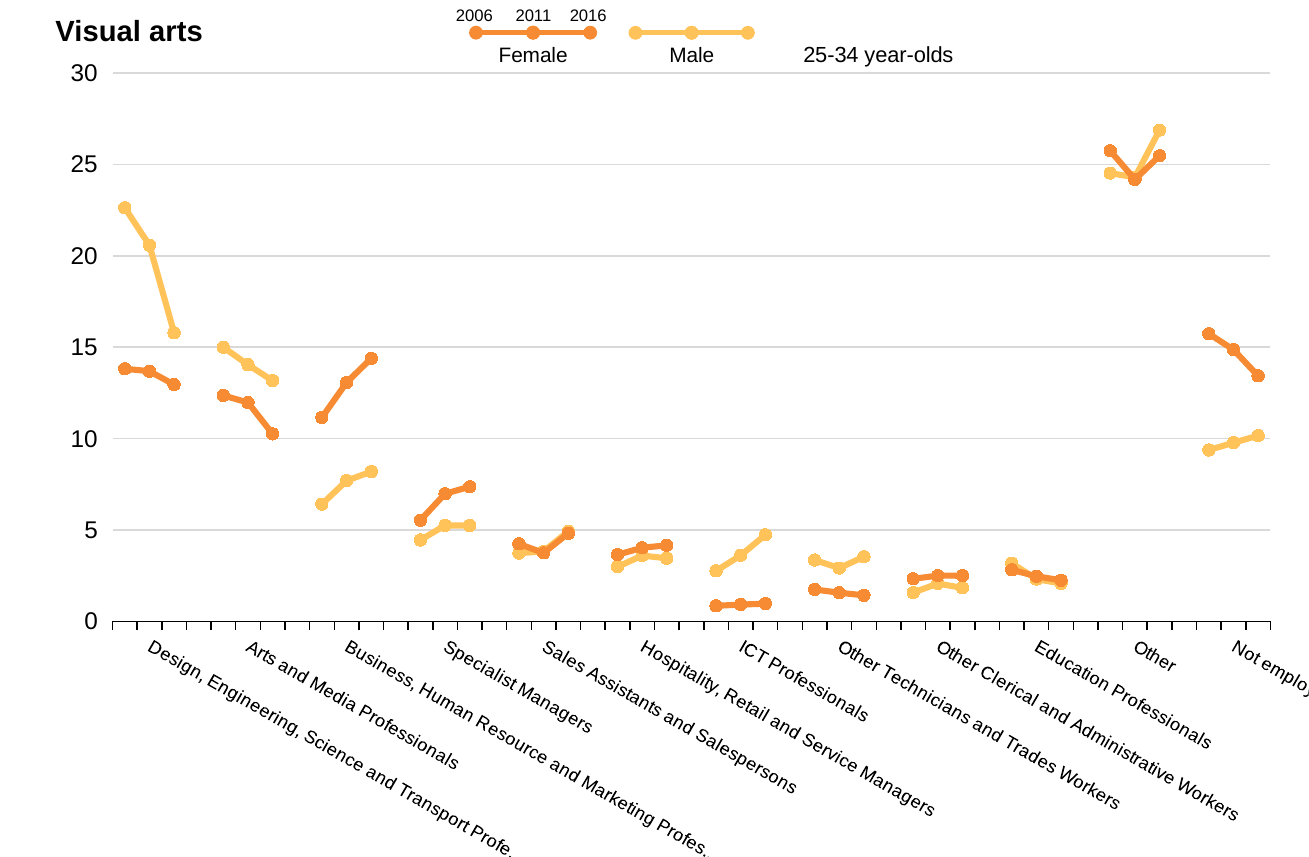

2006
2011
2016
Female
Male
Visual arts
25-34 year-olds

### Chart

| Category | Male | Female |
|---|---|---|
|  | 22.63474317055163 | 13.823578455894614 |
| Design, Engineering, Science and Transport Professionals | 20.589346429920667 | 13.691050094319849 |
|  | 15.792210793944298 | 12.957363682690676 |
|  | None | None |
|  | 14.998417888408397 | 12.36173642376744 |
| Arts and Media Professionals | 14.04608991310918 | 11.976524837560259 |
|  | 13.168843175777187 | 10.256497367080007 |
|  | None | None |
|  | 6.4128256513026045 | 11.161136123617364 |
| Business, Human Resource and Marketing Professionals | 7.69928220627125 | 13.06644309369105 |
|  | 8.193690049693748 | 14.391031085442501 |
|  | None | None |
|  | 4.451007277713321 | 5.536101384025346 |
| Specialist Managers | 5.251227805062335 | 6.983860825822679 |
|  | 5.240956893562926 | 7.365381348734499 |
|  | None | None |
|  | 3.7337833561860565 | 4.235451058862765 |
| Sales Assistants and Salespersons | 3.8307517944843217 | 3.7434500104799833 |
|  | 4.928926383913094 | 4.8173942585357565 |
|  | None | None |
|  | 2.984917202826706 | 3.6462675782335614 |
| Hospitality, Retail and Service Managers | 3.59652436720816 | 4.0285055543911135 |
|  | 3.449670634462036 | 4.161712247324614 |
|  | None | None |
|  | 2.7634215800021096 | 0.8504252126063032 |
| ICT Professionals | 3.611635814129203 | 0.9180465311255502 |
|  | 4.732462729689125 | 0.9648377781552574 |
|  | None | None |
|  | 3.3540765742010334 | 1.7453171029959424 |
| Other Technicians and Trades Workers | 2.916509255761239 | 1.5678054915112136 |
|  | 3.536345776031434 | 1.423475454391031 |
|  | None | None |
|  | 1.5715641809935659 | 2.3289422489022287 |
| Other Clerical and Administrative Workers | 2.0702682281828486 | 2.5026199958080064 |
|  | 1.831734658499942 | 2.4970273483947683 |
|  | None | None |
|  | 3.185318004429912 | 2.818075704518926 |
| Education Professionals | 2.3120513789195316 | 2.4690840494655206 |
|  | 2.0744250548942564 | 2.2490232716154237 |
|  | None | None |
|  | 24.533277080476736 | 25.751764771274537 |
| Other | 24.29920664903665 | 24.183609306225108 |
|  | 26.886628914827227 | 25.479870901987425 |
|  | None | None |
|  | 9.376648032907921 | 15.741203935300984 |
| Not employed | 9.777106157914622 | 14.869000209599664 |